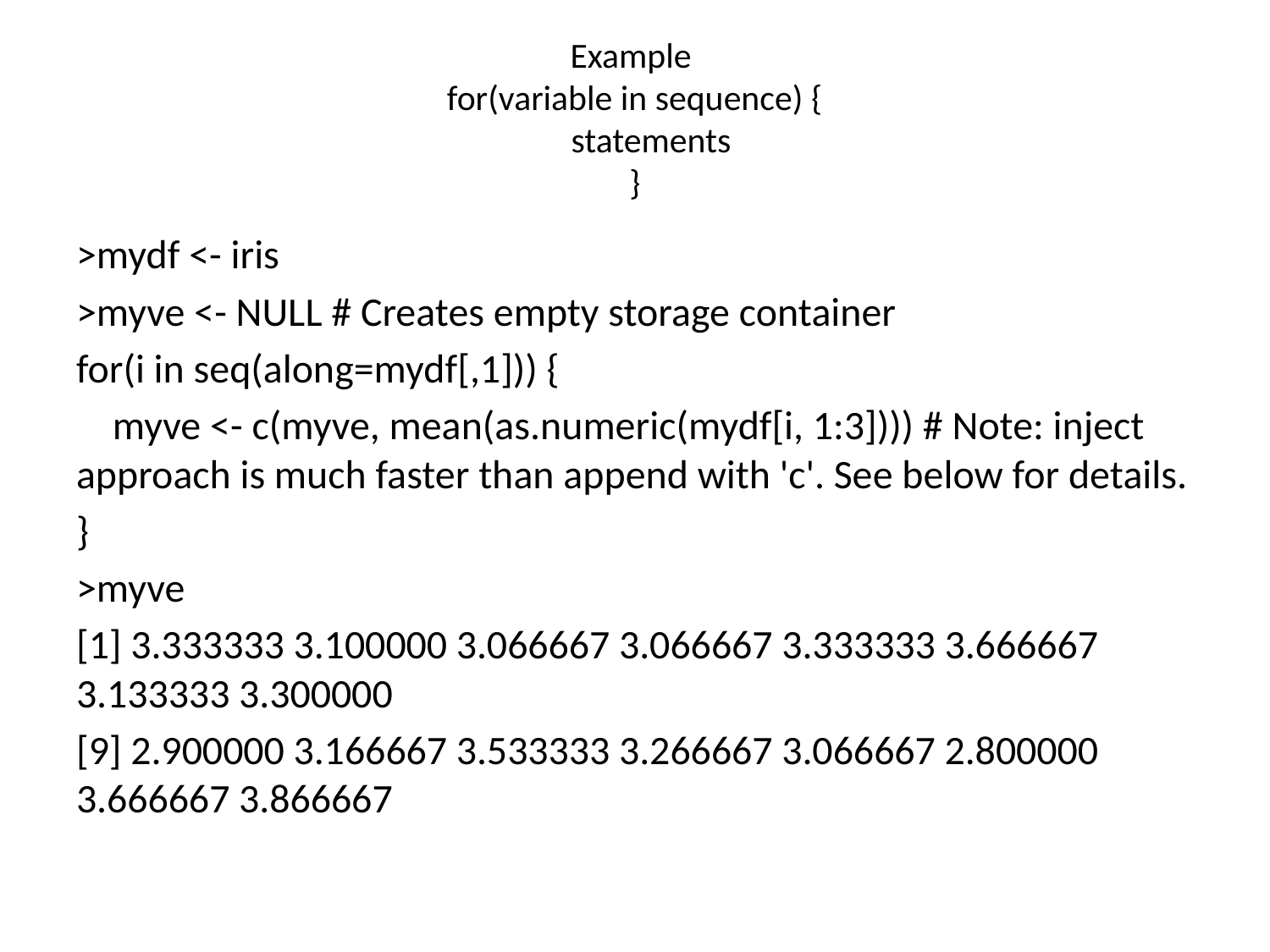

# Example for(variable in sequence) {     statements }
>mydf <- iris
>myve <- NULL # Creates empty storage container
for(i in seq(along=mydf[,1])) {
    myve <- c(myve, mean(as.numeric(mydf[i, 1:3]))) # Note: inject approach is much faster than append with 'c'. See below for details.
}
>myve
[1] 3.333333 3.100000 3.066667 3.066667 3.333333 3.666667 3.133333 3.300000
[9] 2.900000 3.166667 3.533333 3.266667 3.066667 2.800000 3.666667 3.866667